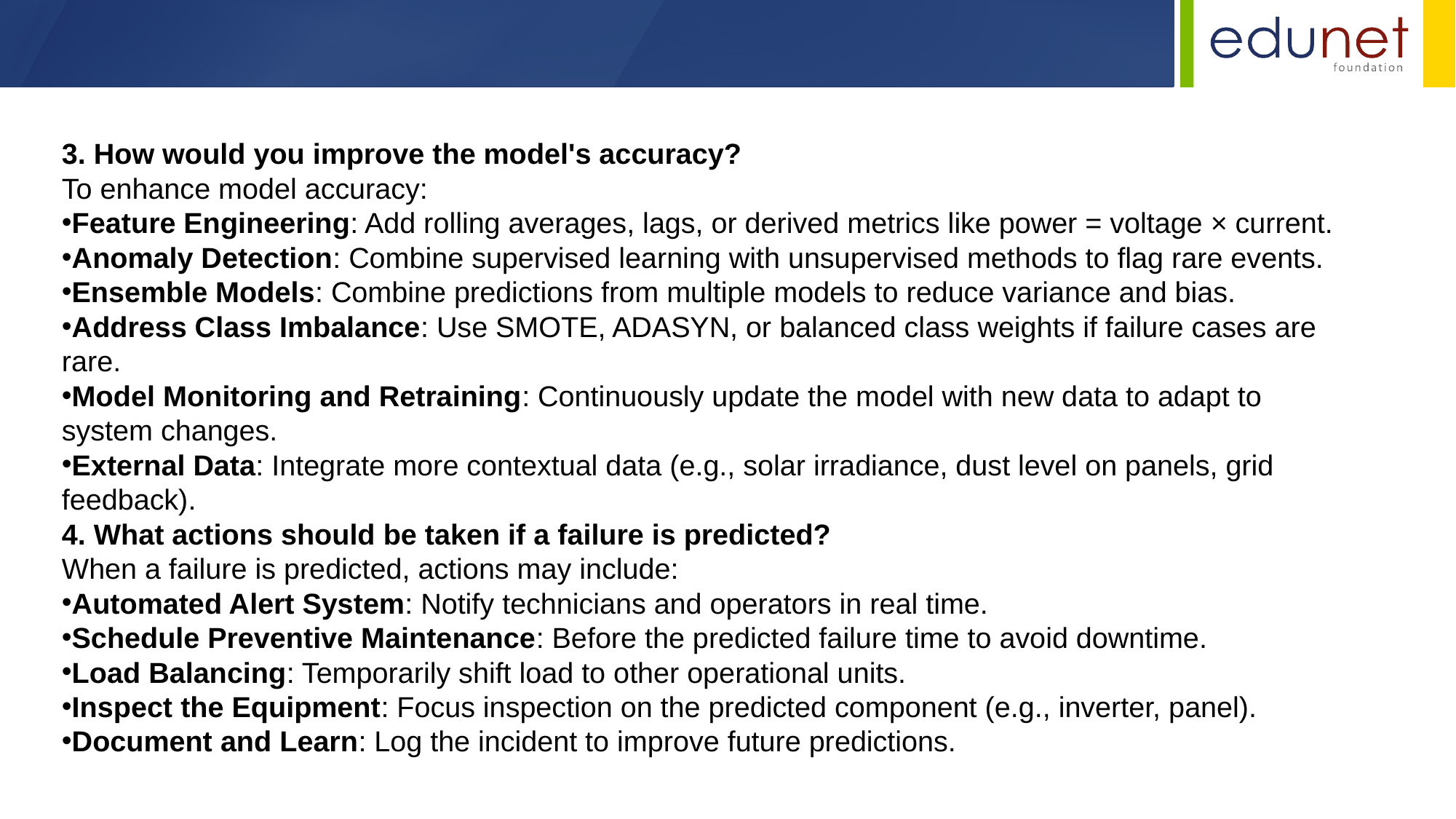

3. How would you improve the model's accuracy?
To enhance model accuracy:
Feature Engineering: Add rolling averages, lags, or derived metrics like power = voltage × current.
Anomaly Detection: Combine supervised learning with unsupervised methods to flag rare events.
Ensemble Models: Combine predictions from multiple models to reduce variance and bias.
Address Class Imbalance: Use SMOTE, ADASYN, or balanced class weights if failure cases are rare.
Model Monitoring and Retraining: Continuously update the model with new data to adapt to system changes.
External Data: Integrate more contextual data (e.g., solar irradiance, dust level on panels, grid feedback).
4. What actions should be taken if a failure is predicted?
When a failure is predicted, actions may include:
Automated Alert System: Notify technicians and operators in real time.
Schedule Preventive Maintenance: Before the predicted failure time to avoid downtime.
Load Balancing: Temporarily shift load to other operational units.
Inspect the Equipment: Focus inspection on the predicted component (e.g., inverter, panel).
Document and Learn: Log the incident to improve future predictions.